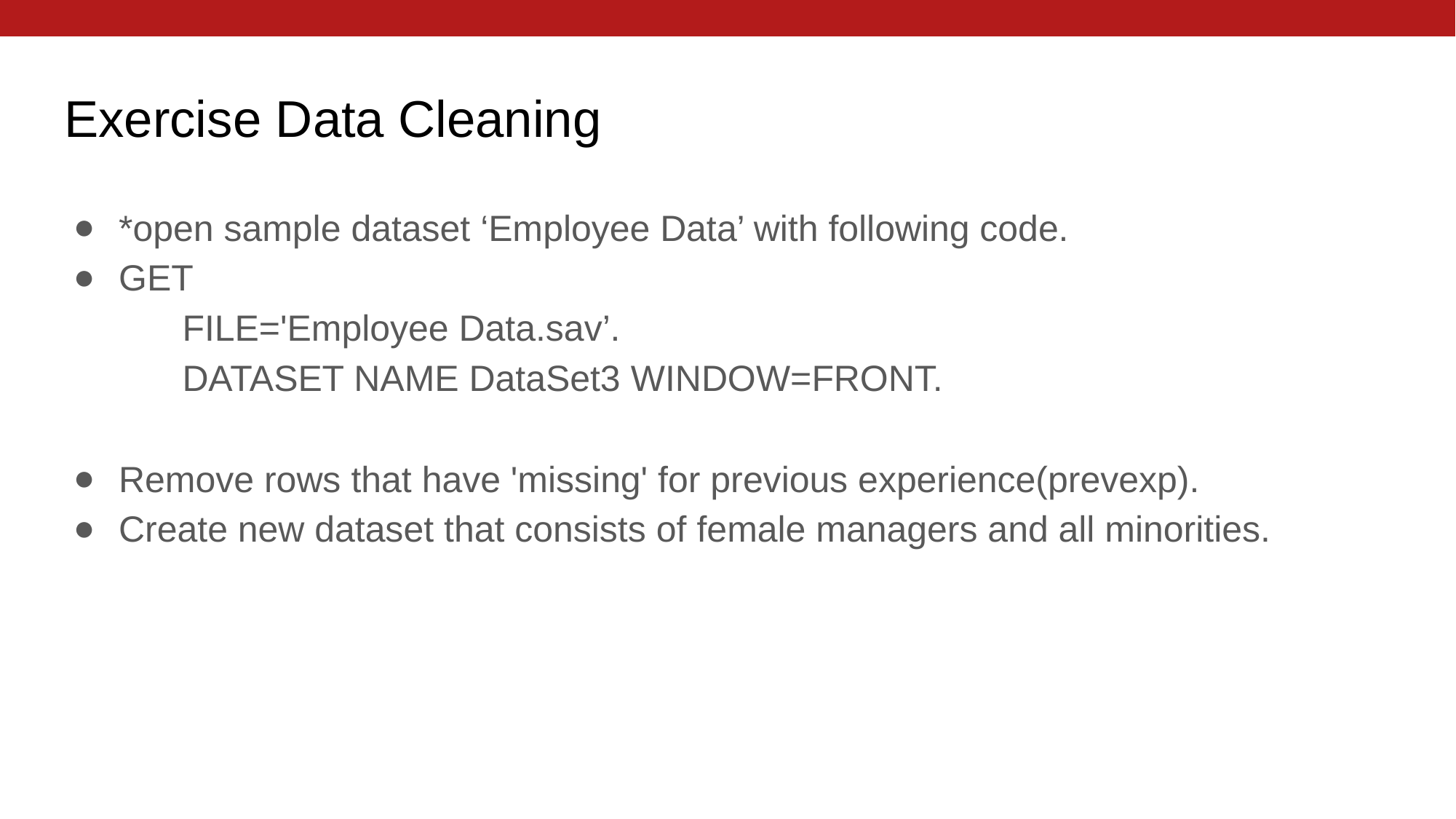

# Exercise Data Cleaning
*open sample dataset ‘Employee Data’ with following code.
GET
  	FILE='Employee Data.sav’.
	DATASET NAME DataSet3 WINDOW=FRONT.

Remove rows that have 'missing' for previous experience(prevexp).
Create new dataset that consists of female managers and all minorities.